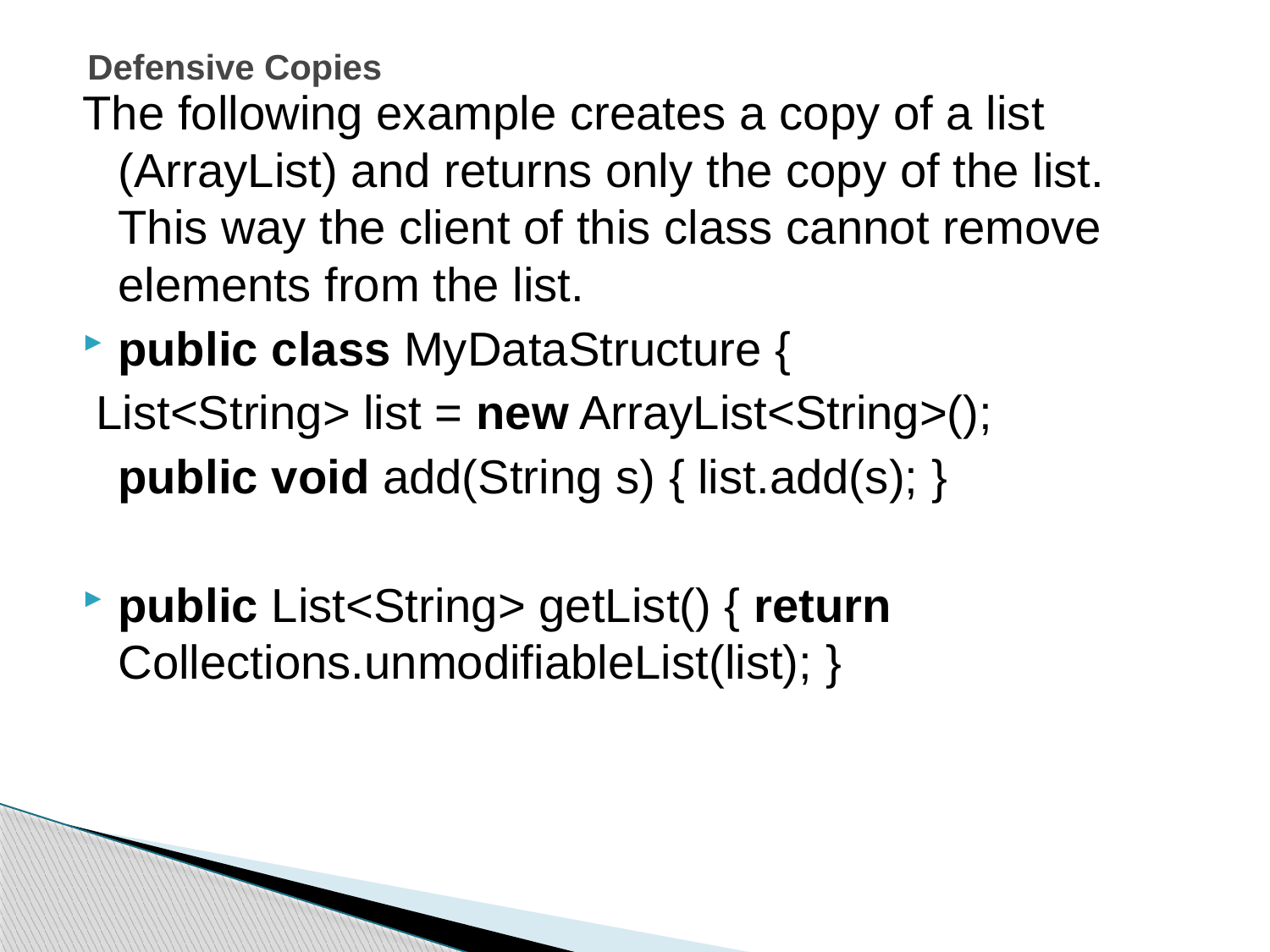

# Defensive Copies
The following example creates a copy of a list (ArrayList) and returns only the copy of the list. This way the client of this class cannot remove elements from the list.
public class MyDataStructure {
 List<String> list = new ArrayList<String>();
	public void add(String s) { list.add(s); }

public List<String> getList() { return Collections.unmodifiableList(list); }